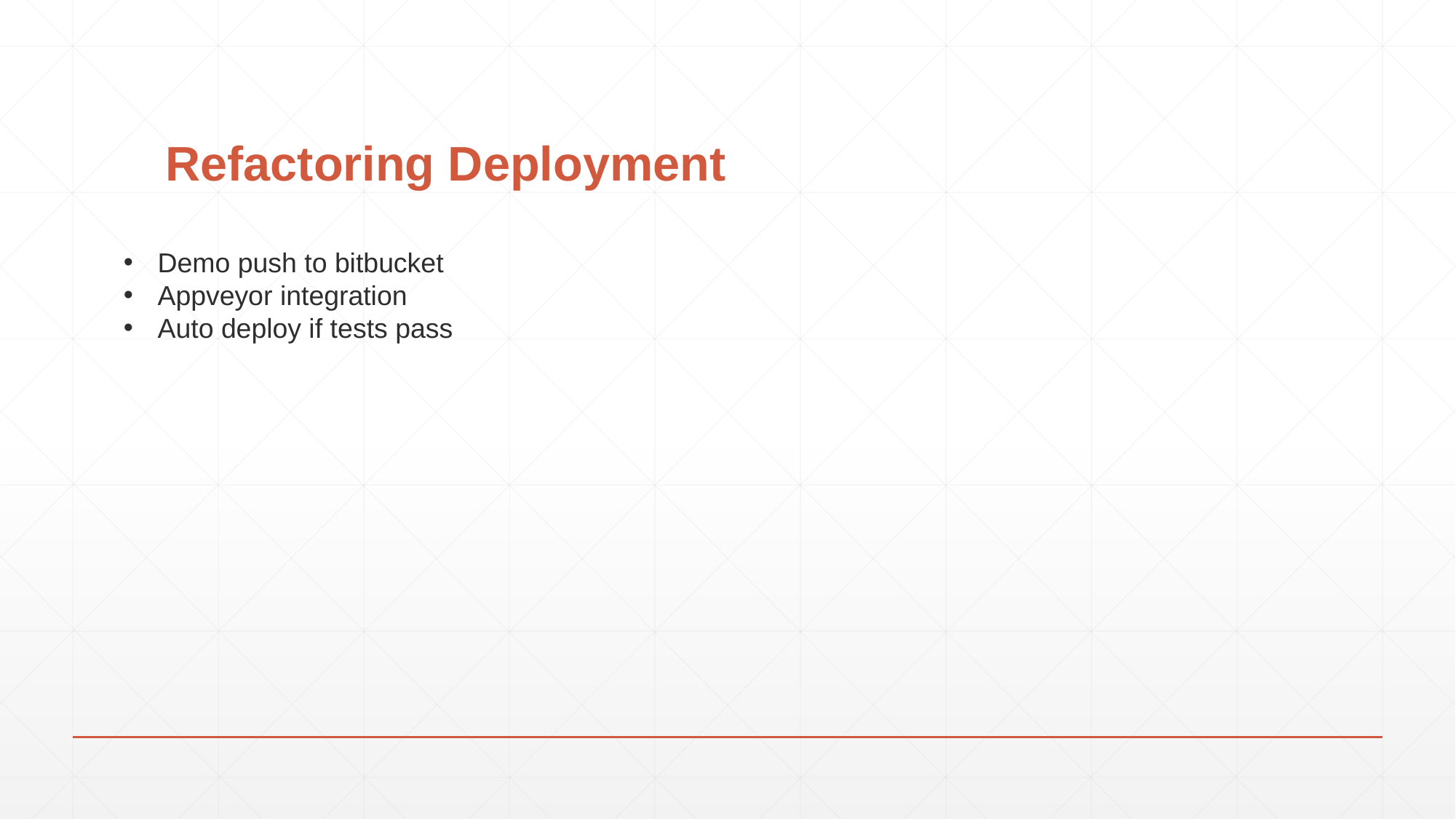

# Refactoring Deployment
Demo push to bitbucket
Appveyor integration
Auto deploy if tests pass